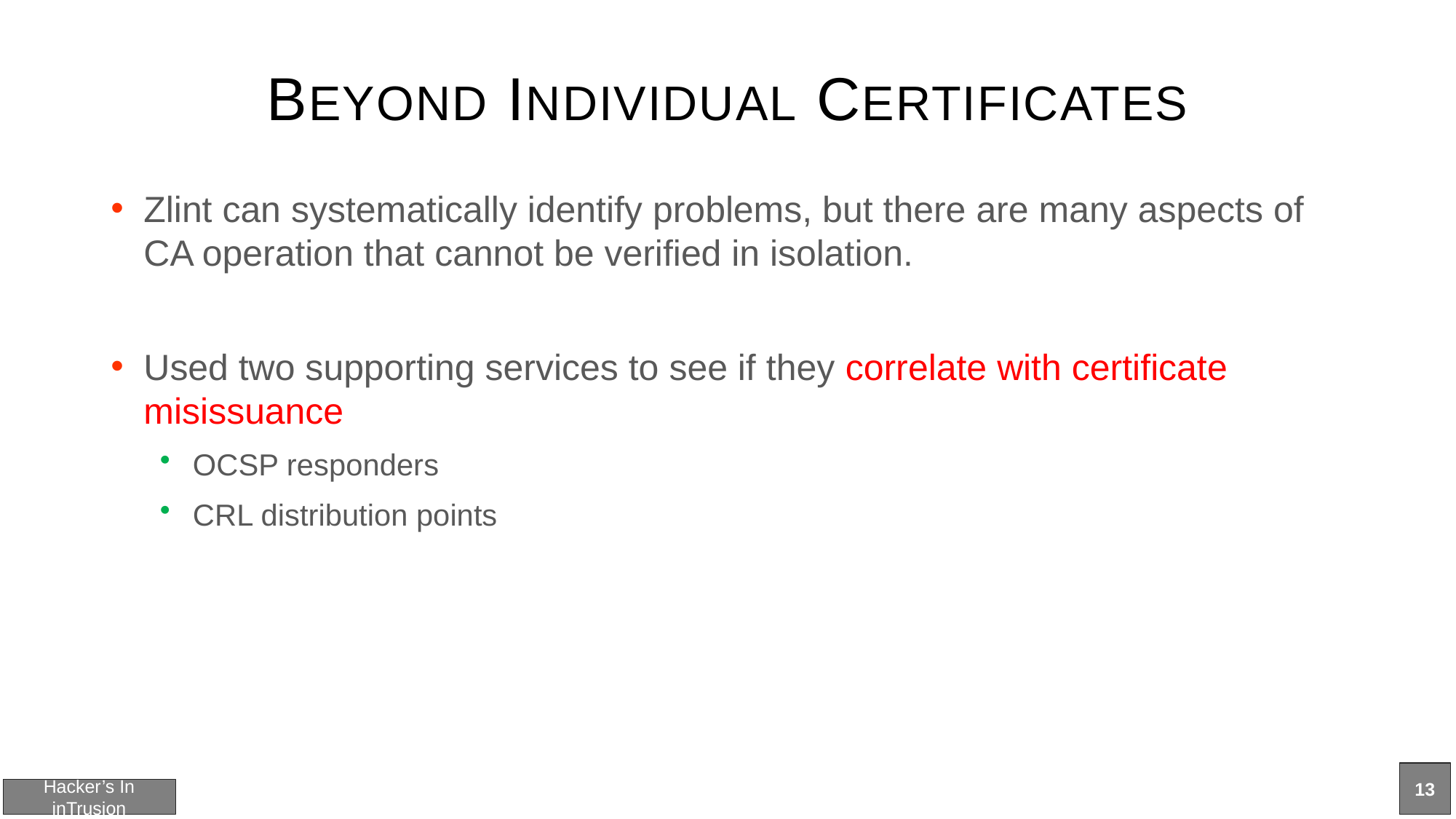

# BEYOND INDIVIDUAL CERTIFICATES
Zlint can systematically identify problems, but there are many aspects of CA operation that cannot be verified in isolation.

Used two supporting services to see if they correlate with certificate misissuance
OCSP responders
CRL distribution points
13
Hacker’s In inTrusion